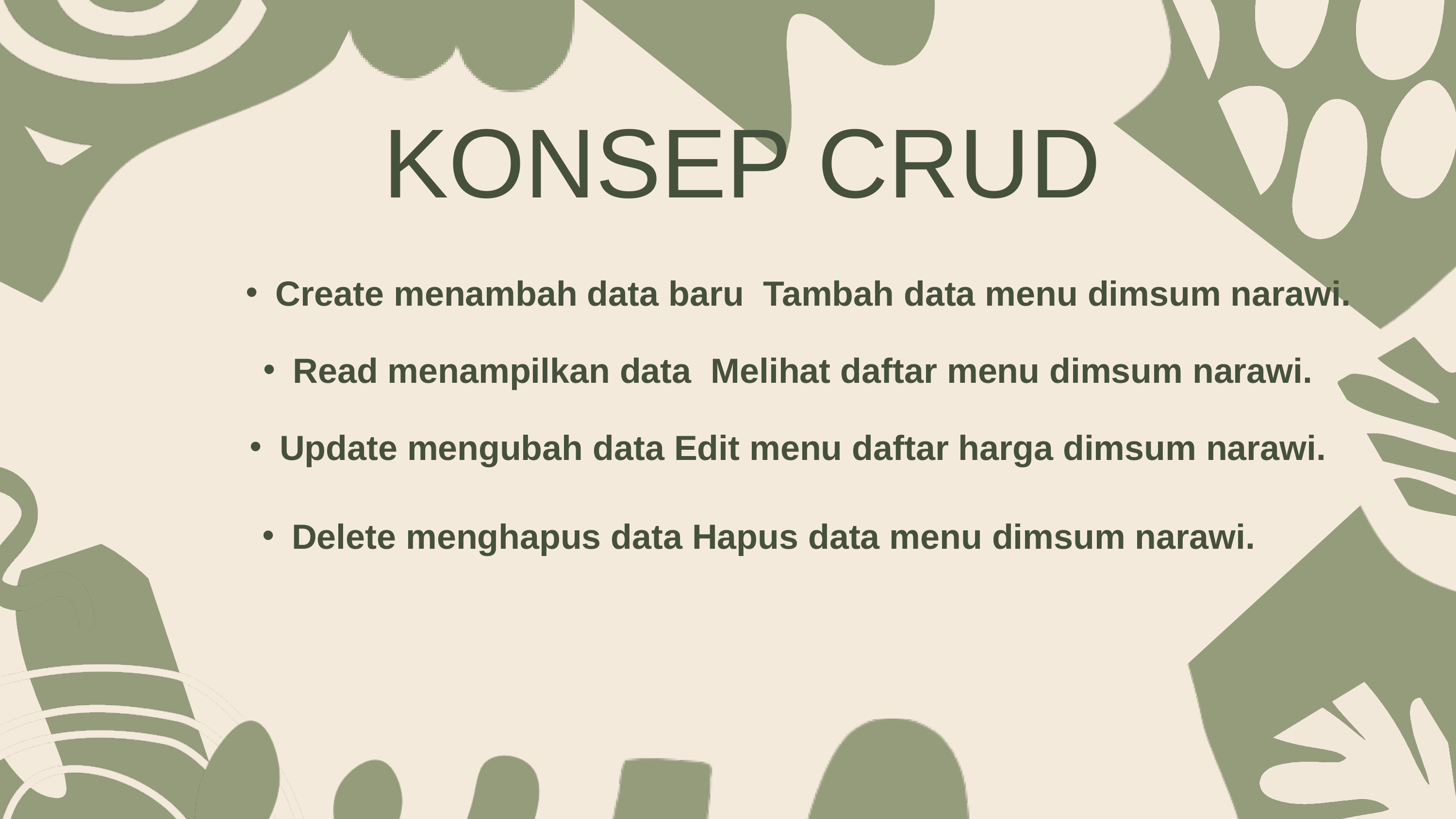

KONSEP CRUD
Create menambah data baru  Tambah data menu dimsum narawi.

Read menampilkan data  Melihat daftar menu dimsum narawi.
Update mengubah data Edit menu daftar harga dimsum narawi.

Delete menghapus data Hapus data menu dimsum narawi.